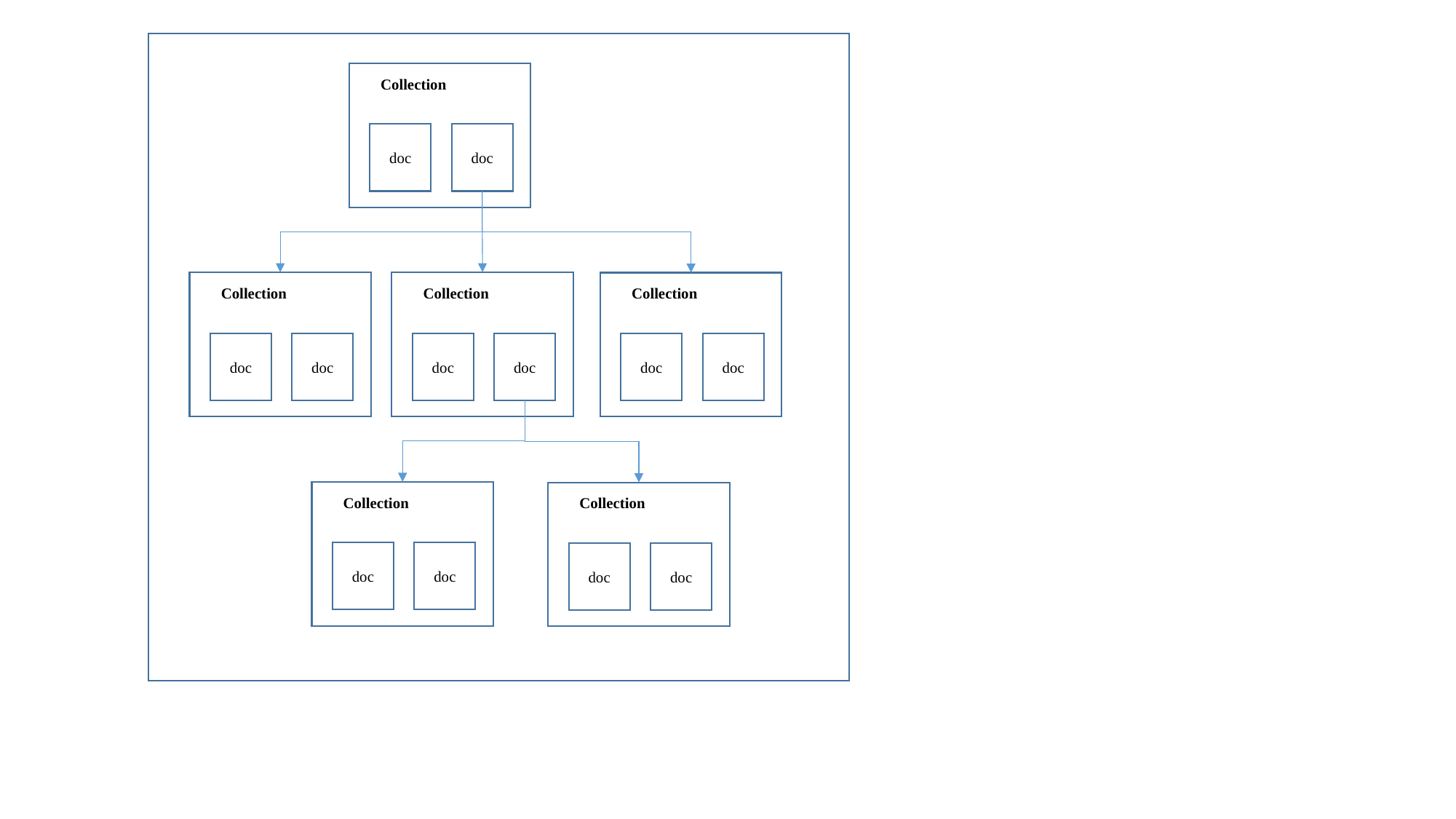

Collection
doc
doc

Collection
Collection
Collection
doc
doc
doc
doc
doc
doc

Collection
Collection
doc
doc
doc
doc